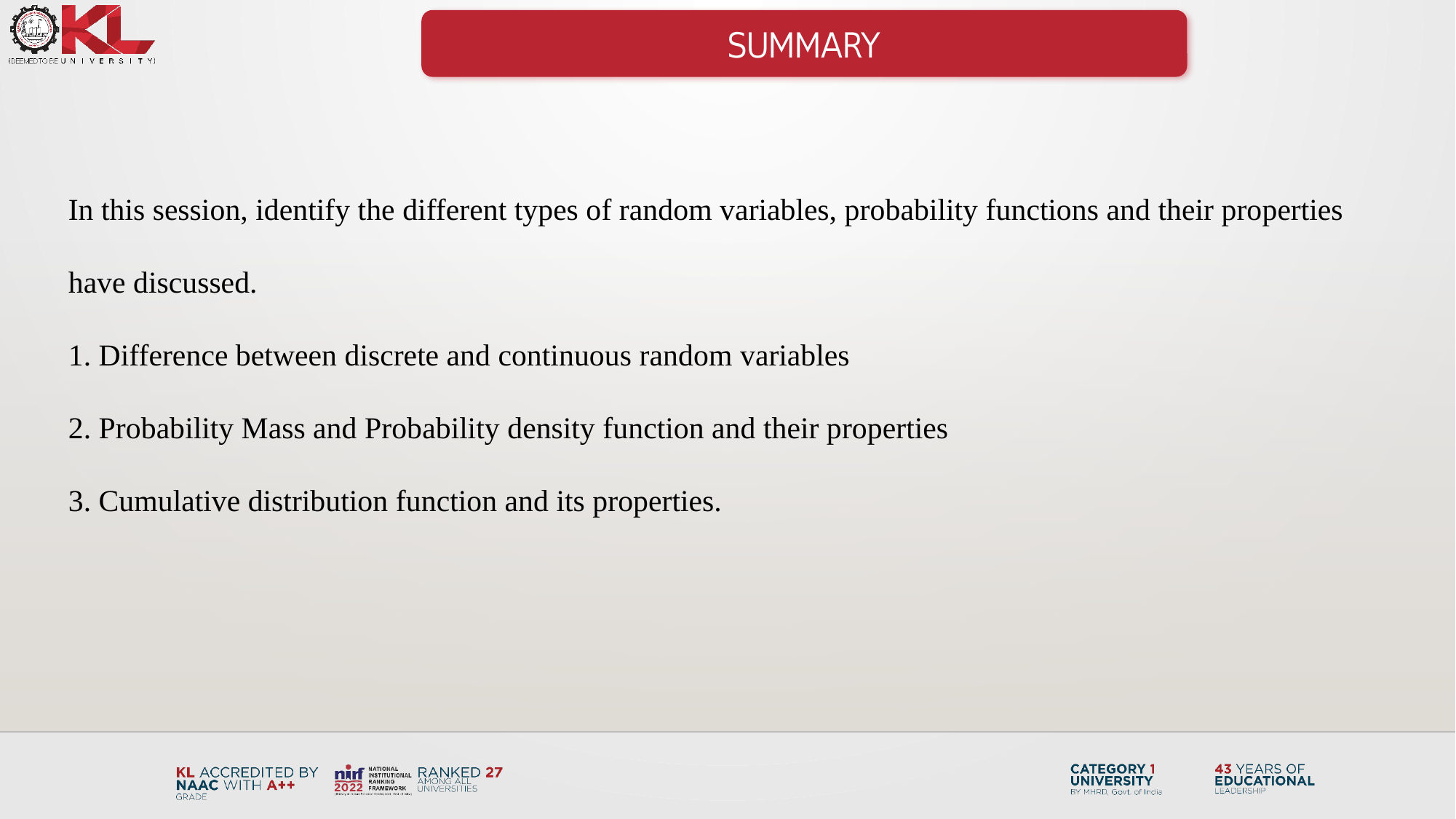

SUMMARY
In this session, identify the different types of random variables, probability functions and their properties have discussed.
1. Difference between discrete and continuous random variables
2. Probability Mass and Probability density function and their properties
3. Cumulative distribution function and its properties.